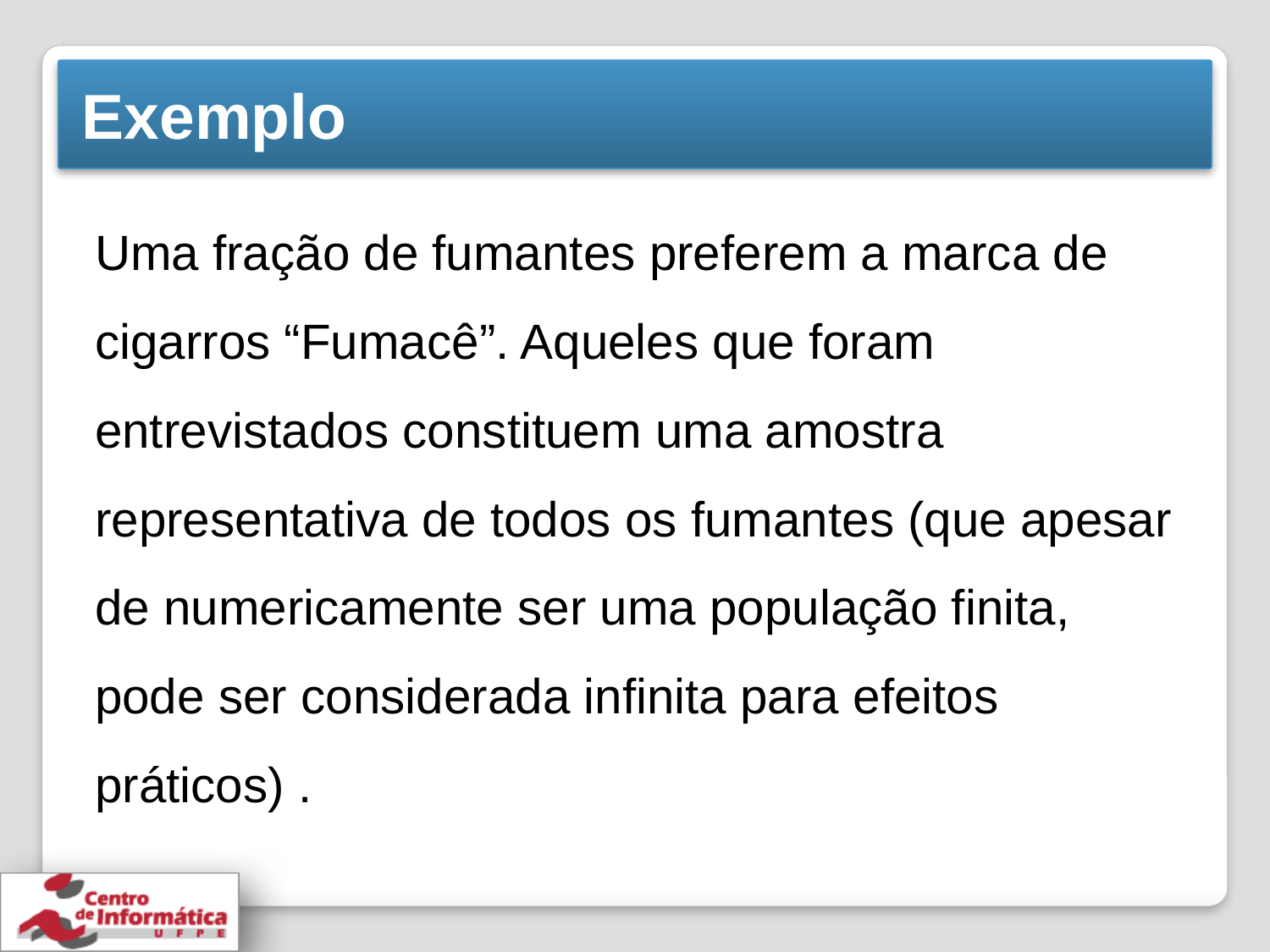

# Exemplo
Uma fração de fumantes preferem a marca de cigarros “Fumacê”. Aqueles que foram entrevistados constituem uma amostra representativa de todos os fumantes (que apesar de numericamente ser uma população finita, pode ser considerada infinita para efeitos práticos) .